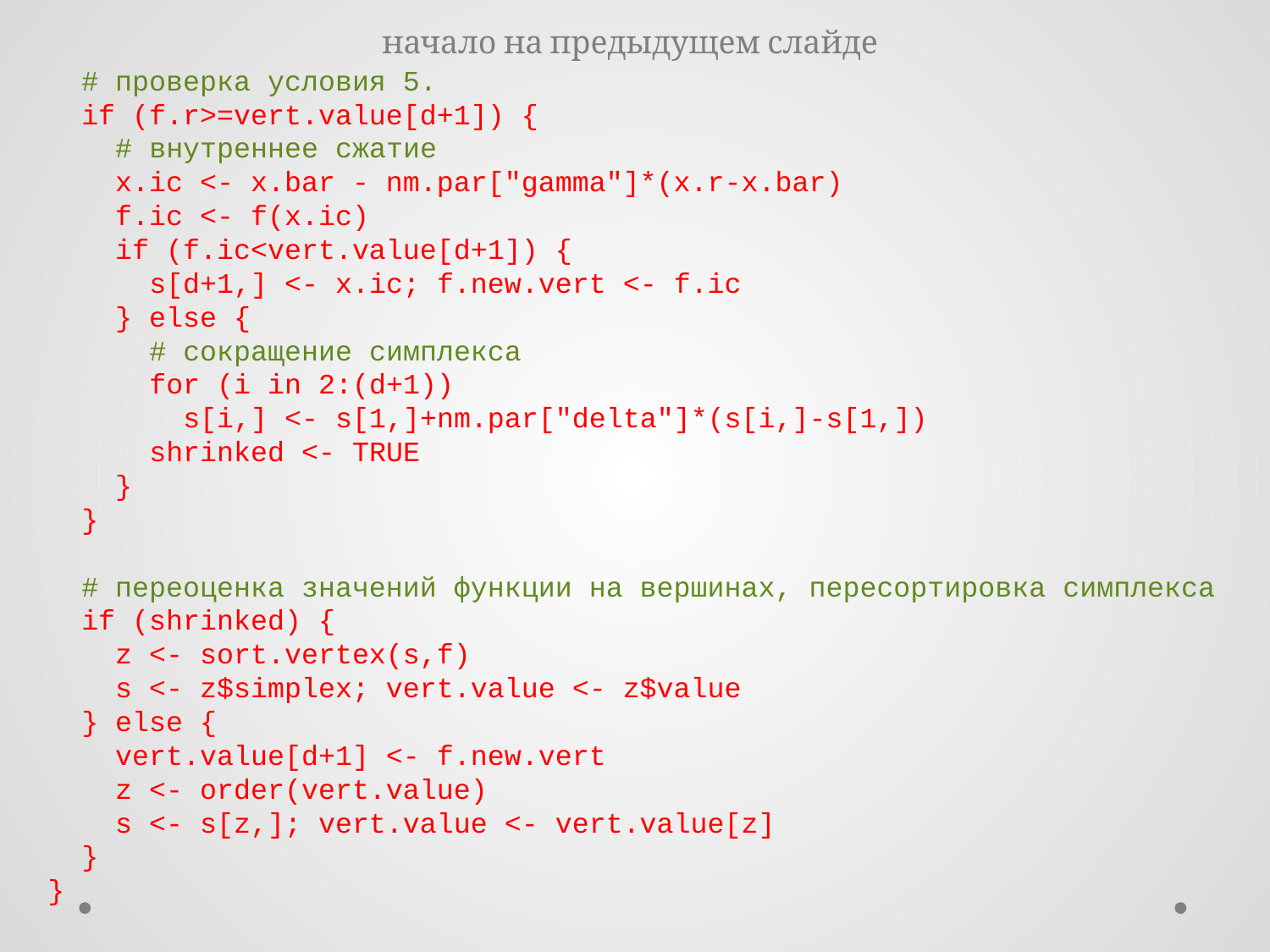

начало на предыдущем слайде
  # проверка условия 5.
  if (f.r>=vert.value[d+1]) {
    # внутреннее сжатие
    x.ic <- x.bar - nm.par["gamma"]*(x.r-x.bar)
    f.ic <- f(x.ic)
    if (f.ic<vert.value[d+1]) {
      s[d+1,] <- x.ic; f.new.vert <- f.ic
    } else {
      # сокращение симплекса
      for (i in 2:(d+1))
        s[i,] <- s[1,]+nm.par["delta"]*(s[i,]-s[1,])
      shrinked <- TRUE
    }
  }

  # переоценка значений функции на вершинах, пересортировка симплекса
  if (shrinked) {
    z <- sort.vertex(s,f)
    s <- z$simplex; vert.value <- z$value
  } else {
    vert.value[d+1] <- f.new.vert
    z <- order(vert.value)
    s <- s[z,]; vert.value <- vert.value[z]
  }
}